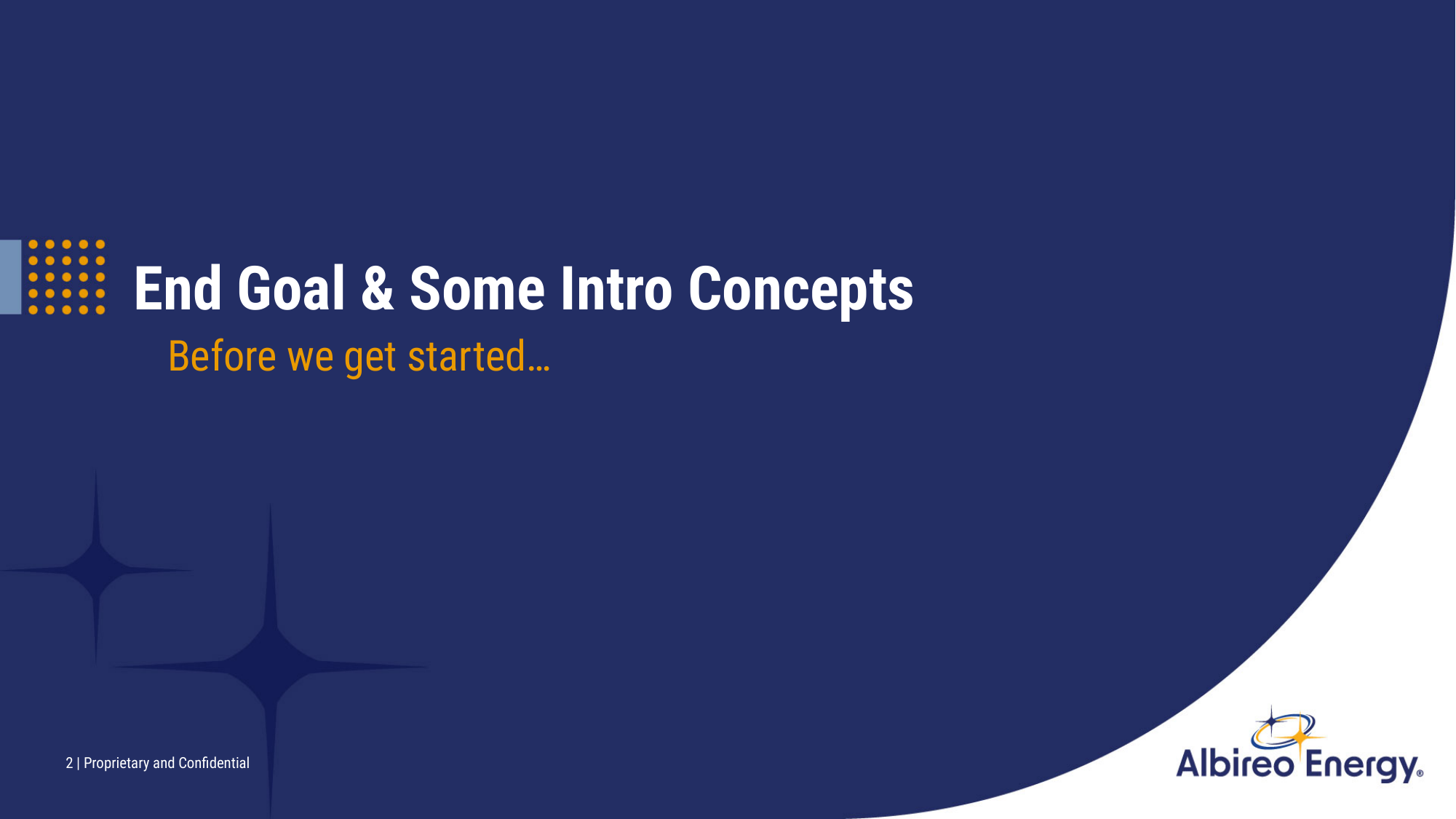

End Goal & Some Intro Concepts
Before we get started…